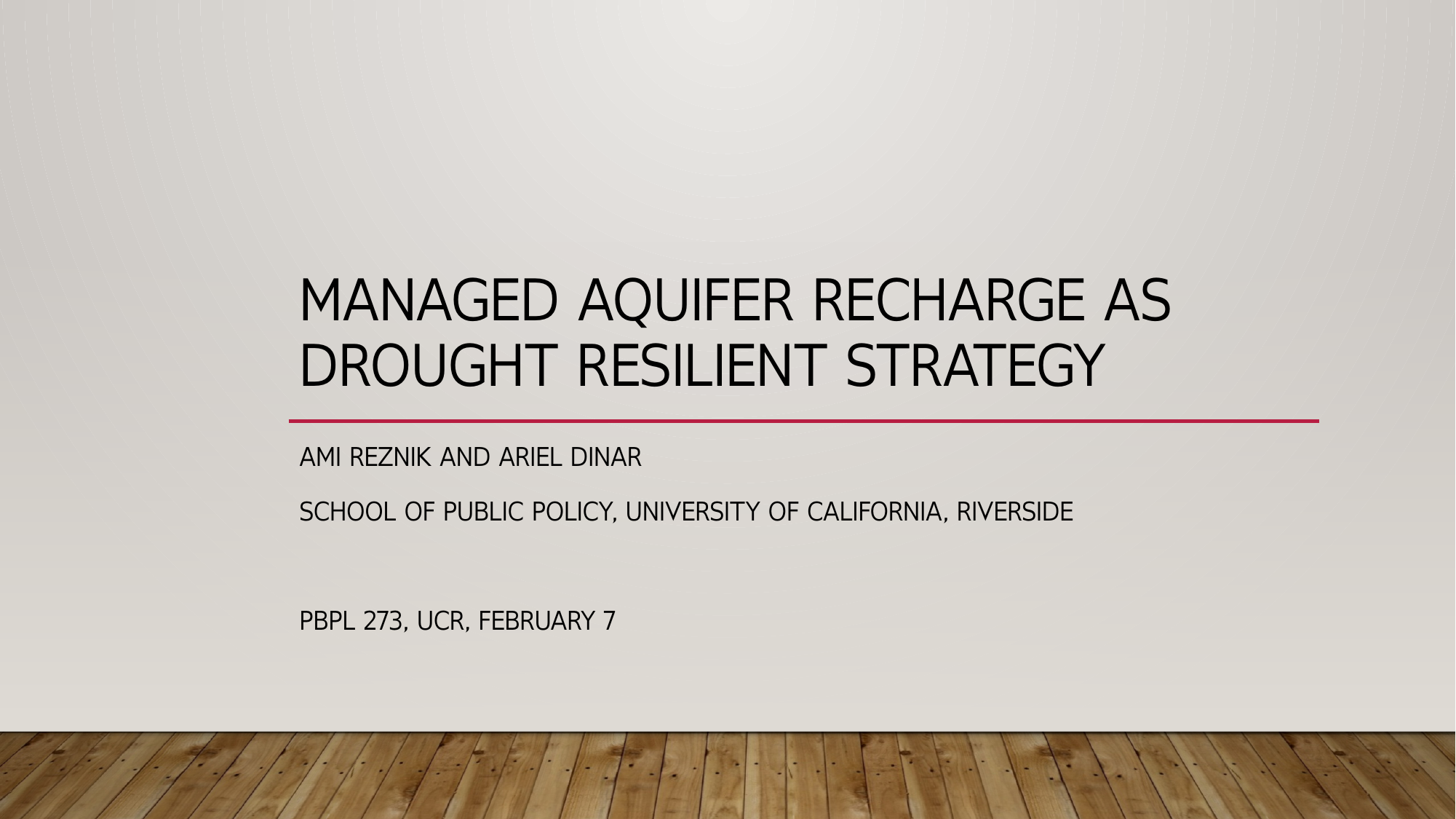

# Managed Aquifer Recharge as Drought Resilient strategy
Ami Reznik and Ariel Dinar
School of Public Policy, University of California, Riverside

PBPL 273, UCR, February 7